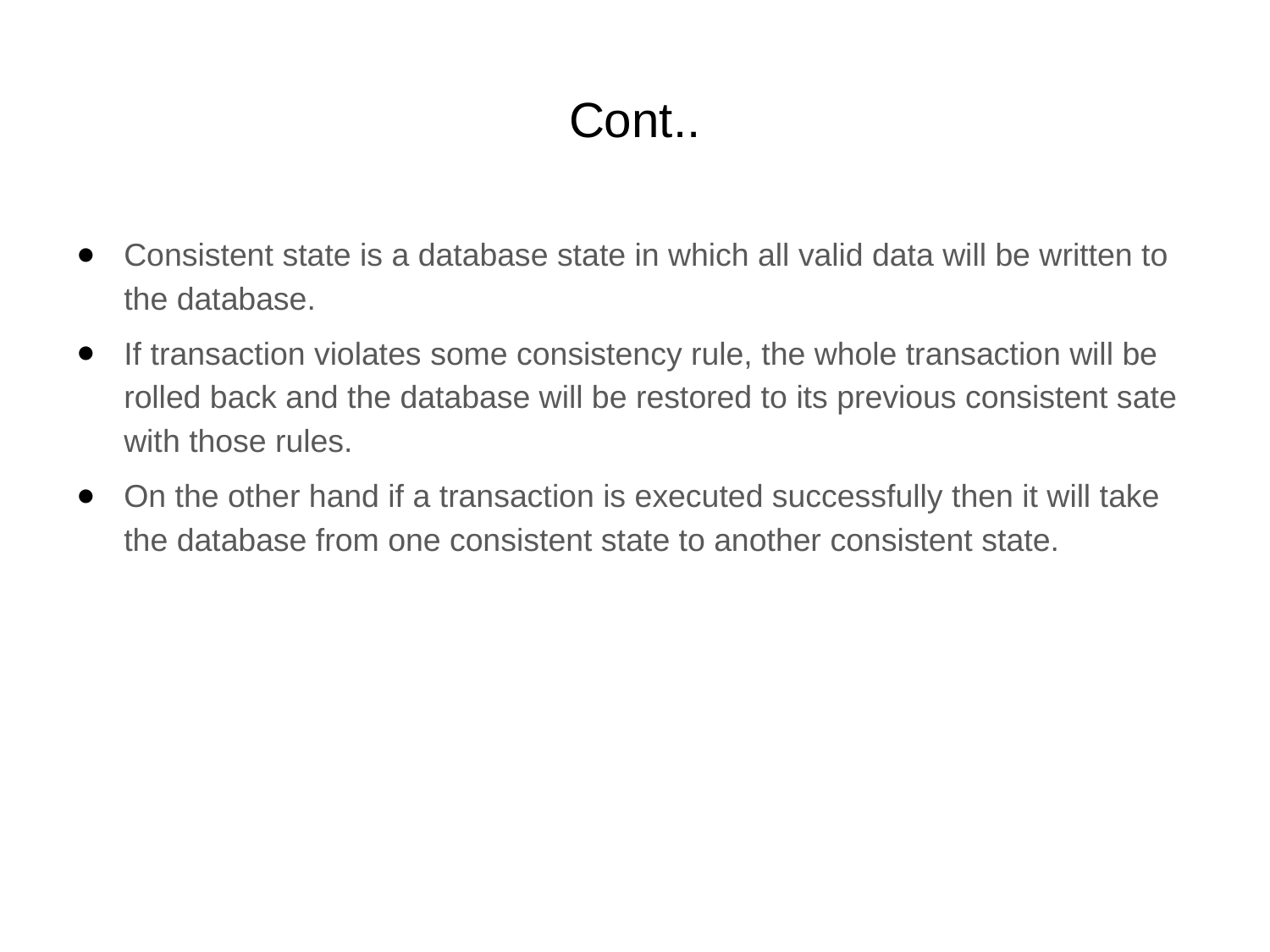

# Cont..
Consistent state is a database state in which all valid data will be written to the database.
If transaction violates some consistency rule, the whole transaction will be rolled back and the database will be restored to its previous consistent sate with those rules.
On the other hand if a transaction is executed successfully then it will take the database from one consistent state to another consistent state.